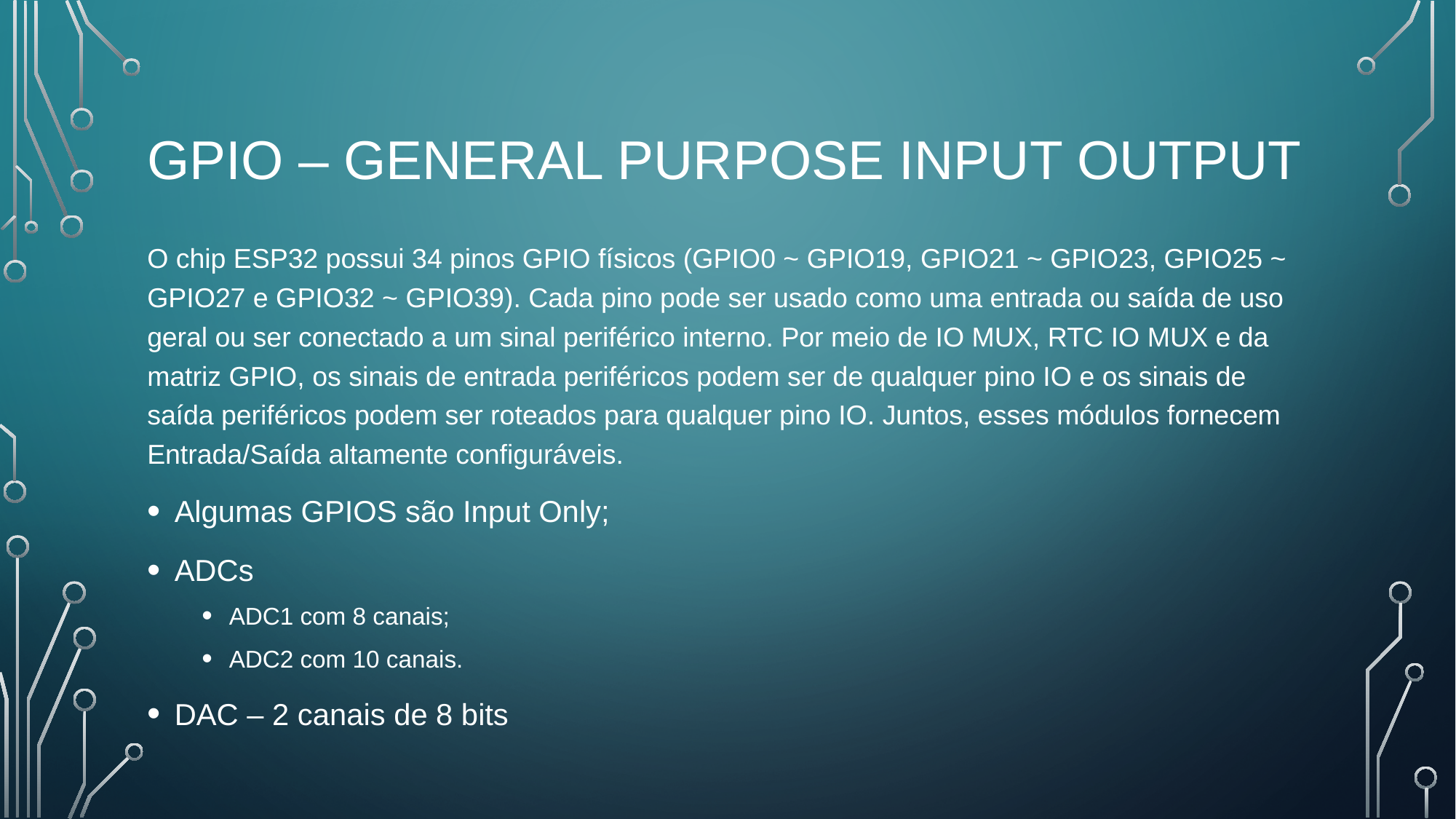

# GPIO – General Purpose input output
O chip ESP32 possui 34 pinos GPIO físicos (GPIO0 ~ GPIO19, GPIO21 ~ GPIO23, GPIO25 ~ GPIO27 e GPIO32 ~ GPIO39). Cada pino pode ser usado como uma entrada ou saída de uso geral ou ser conectado a um sinal periférico interno. Por meio de IO MUX, RTC IO MUX e da matriz GPIO, os sinais de entrada periféricos podem ser de qualquer pino IO e os sinais de saída periféricos podem ser roteados para qualquer pino IO. Juntos, esses módulos fornecem Entrada/Saída altamente configuráveis.
Algumas GPIOS são Input Only;
ADCs
ADC1 com 8 canais;
ADC2 com 10 canais.
DAC – 2 canais de 8 bits